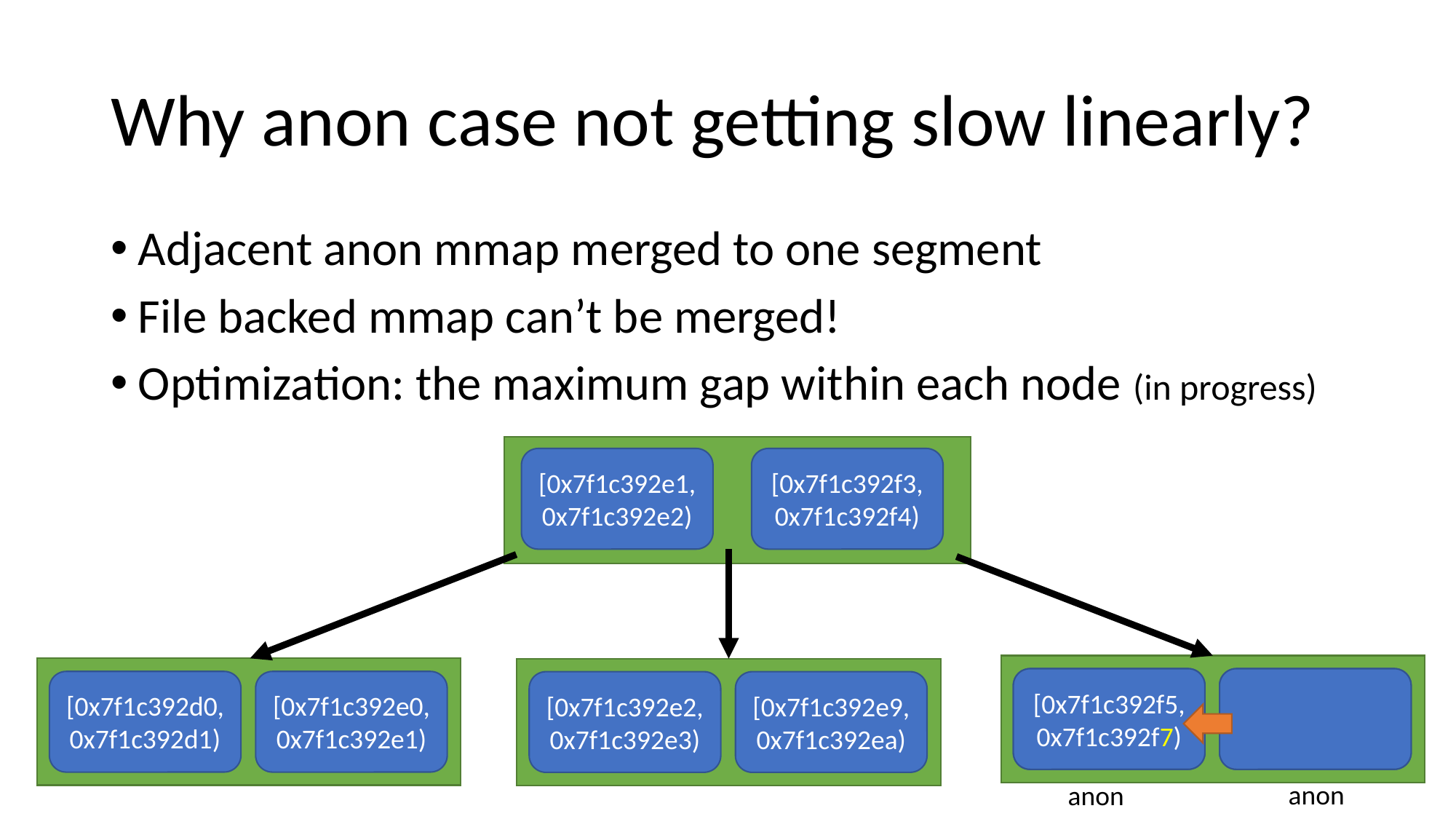

# Why anon case not getting slow linearly?
Adjacent anon mmap merged to one segment
File backed mmap can’t be merged!
Optimization: the maximum gap within each node (in progress)

[0x7f1c392e1, 0x7f1c392e2)
[0x7f1c392f3, 0x7f1c392f4)

[0x7f1c392f5, 0x7f1c392f7)

[0x7f1c392f5, 0x7f1c392f6)
[0x7f1c392f6, 0x7f1c392f7)
[0x7f1c392d0, 0x7f1c392d1)
[0x7f1c392e0, 0x7f1c392e1)
[0x7f1c392e2, 0x7f1c392e3)
[0x7f1c392e9, 0x7f1c392ea)

anon
anon